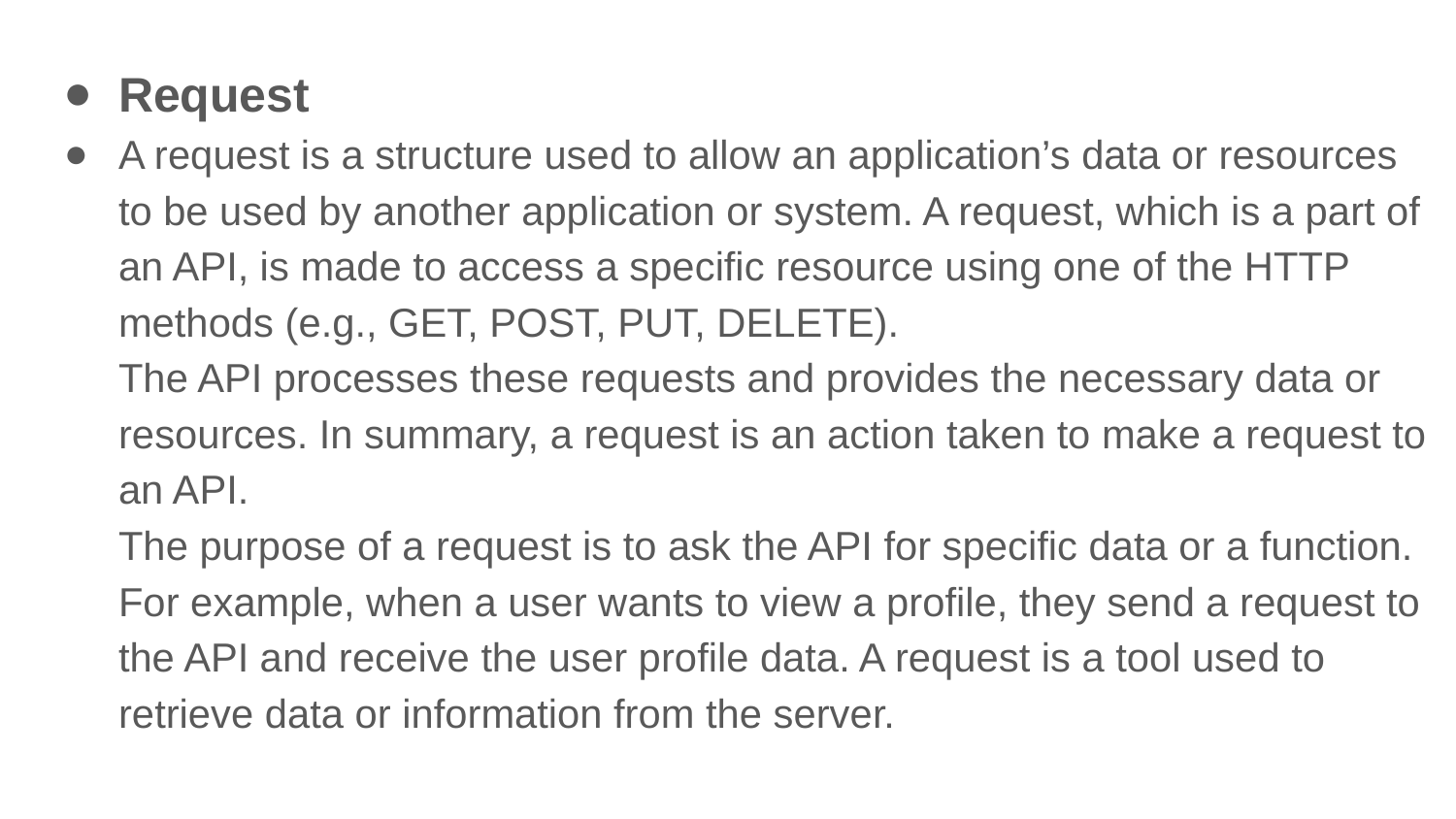

Request
A request is a structure used to allow an application’s data or resources to be used by another application or system. A request, which is a part of an API, is made to access a specific resource using one of the HTTP methods (e.g., GET, POST, PUT, DELETE).
The API processes these requests and provides the necessary data or resources. In summary, a request is an action taken to make a request to an API.
The purpose of a request is to ask the API for specific data or a function. For example, when a user wants to view a profile, they send a request to the API and receive the user profile data. A request is a tool used to retrieve data or information from the server.